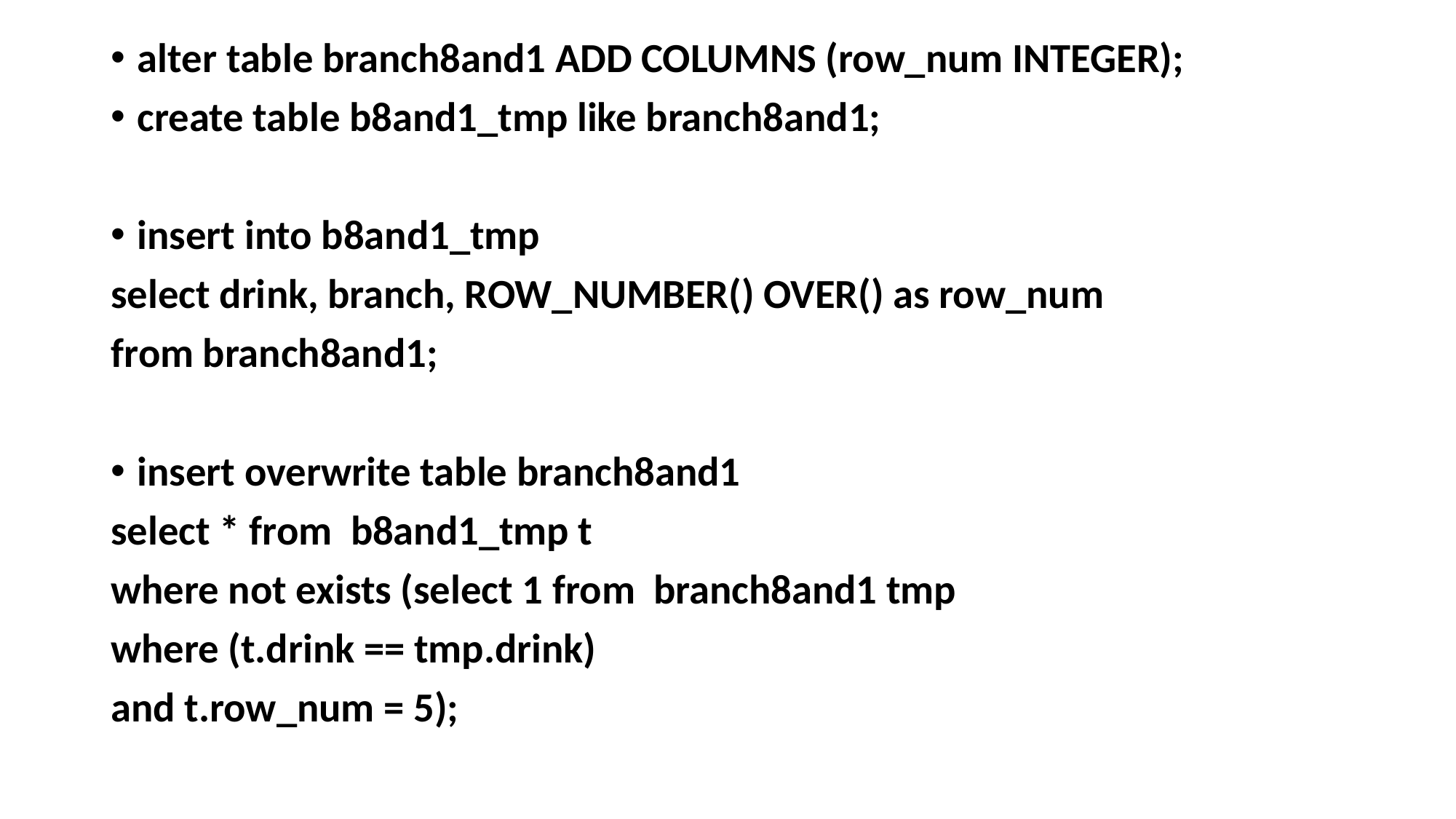

alter table branch8and1 ADD COLUMNS (row_num INTEGER);
create table b8and1_tmp like branch8and1;

insert into b8and1_tmp
select drink, branch, ROW_NUMBER() OVER() as row_num
from branch8and1;

insert overwrite table branch8and1
select * from  b8and1_tmp t
where not exists (select 1 from  branch8and1 tmp
where (t.drink == tmp.drink)
and t.row_num = 5);